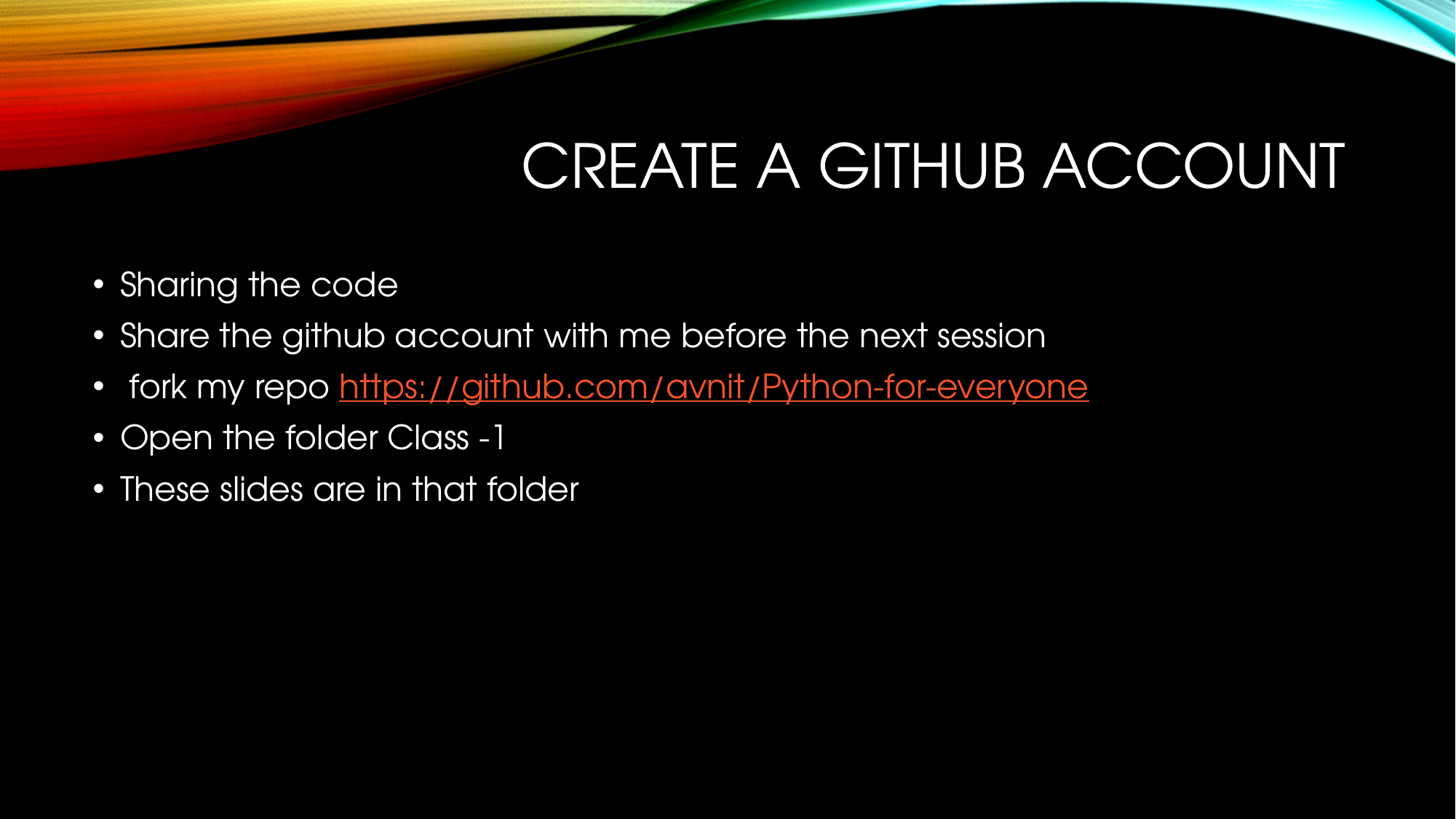

# Create a GitHub account
Sharing the code
Share the github account with me before the next session
 fork my repo https://github.com/avnit/Python-for-everyone
Open the folder Class -1
These slides are in that folder